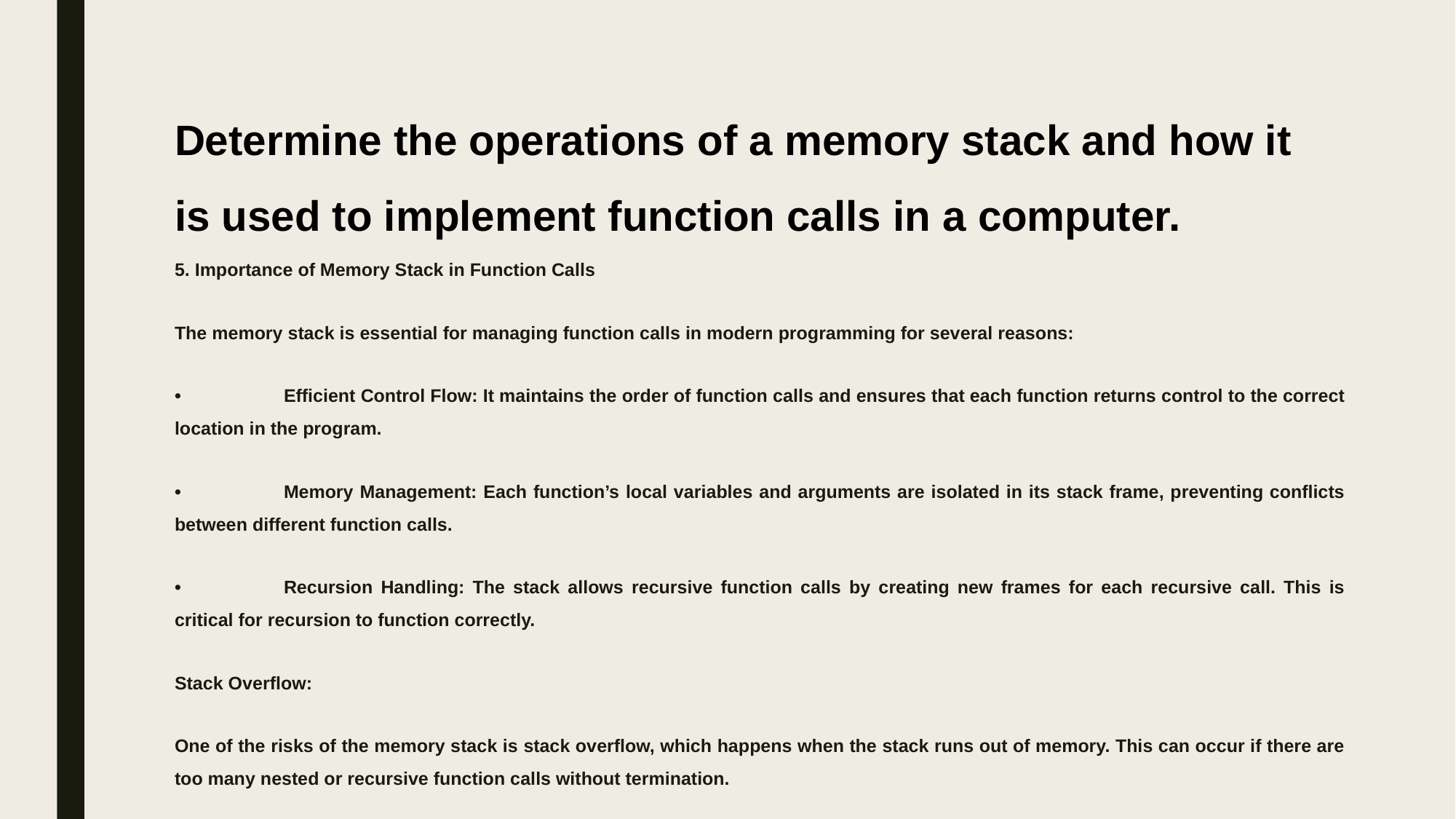

# Determine the operations of a memory stack and how it is used to implement function calls in a computer.
5. Importance of Memory Stack in Function Calls
The memory stack is essential for managing function calls in modern programming for several reasons:
•	Efficient Control Flow: It maintains the order of function calls and ensures that each function returns control to the correct location in the program.
•	Memory Management: Each function’s local variables and arguments are isolated in its stack frame, preventing conflicts between different function calls.
•	Recursion Handling: The stack allows recursive function calls by creating new frames for each recursive call. This is critical for recursion to function correctly.
Stack Overflow:
One of the risks of the memory stack is stack overflow, which happens when the stack runs out of memory. This can occur if there are too many nested or recursive function calls without termination.